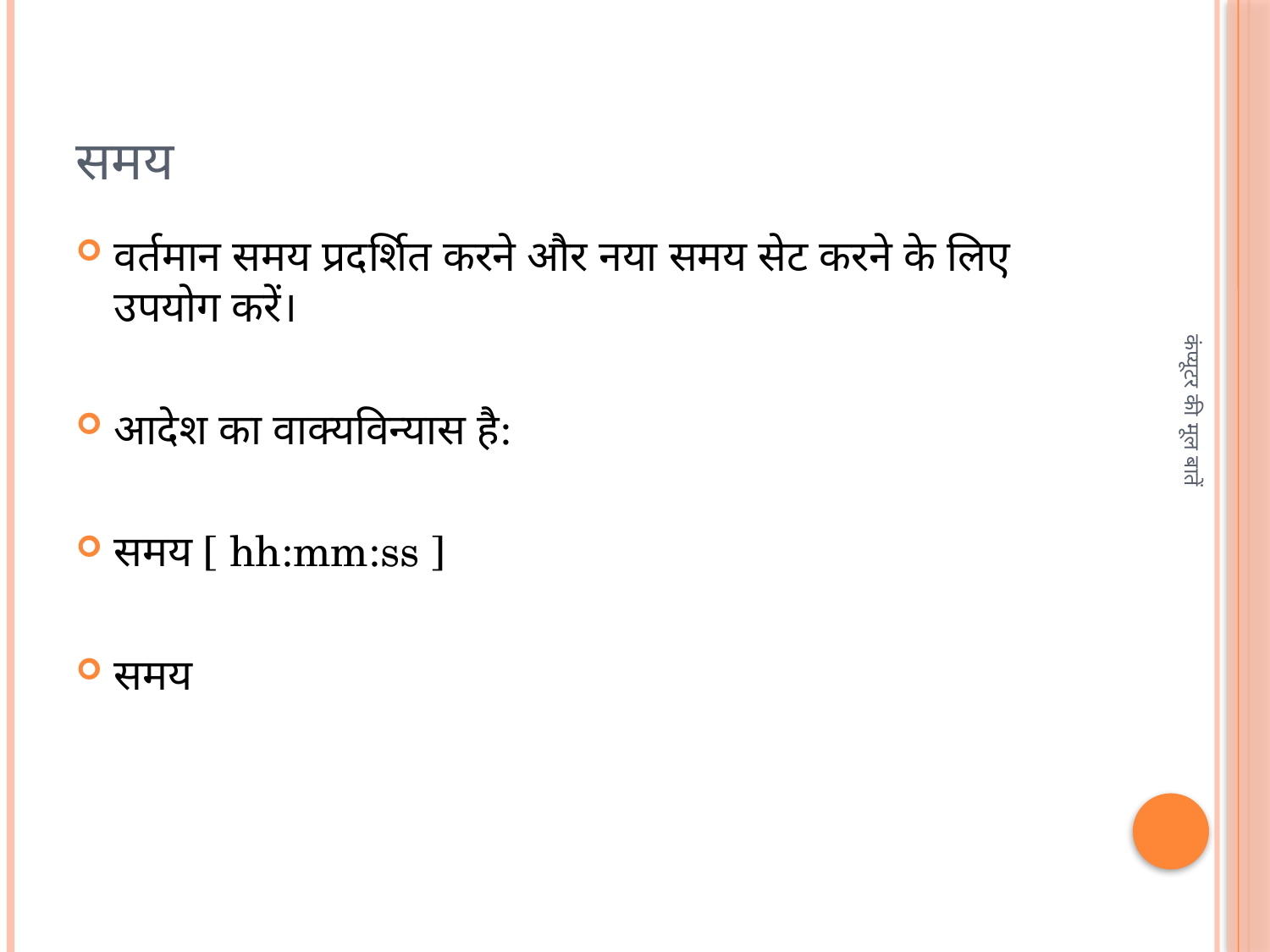

# समय
वर्तमान समय प्रदर्शित करने और नया समय सेट करने के लिए उपयोग करें।

आदेश का वाक्यविन्यास है:

समय [ hh:mm:ss ]

समय
कंप्यूटर की मूल बातें
58